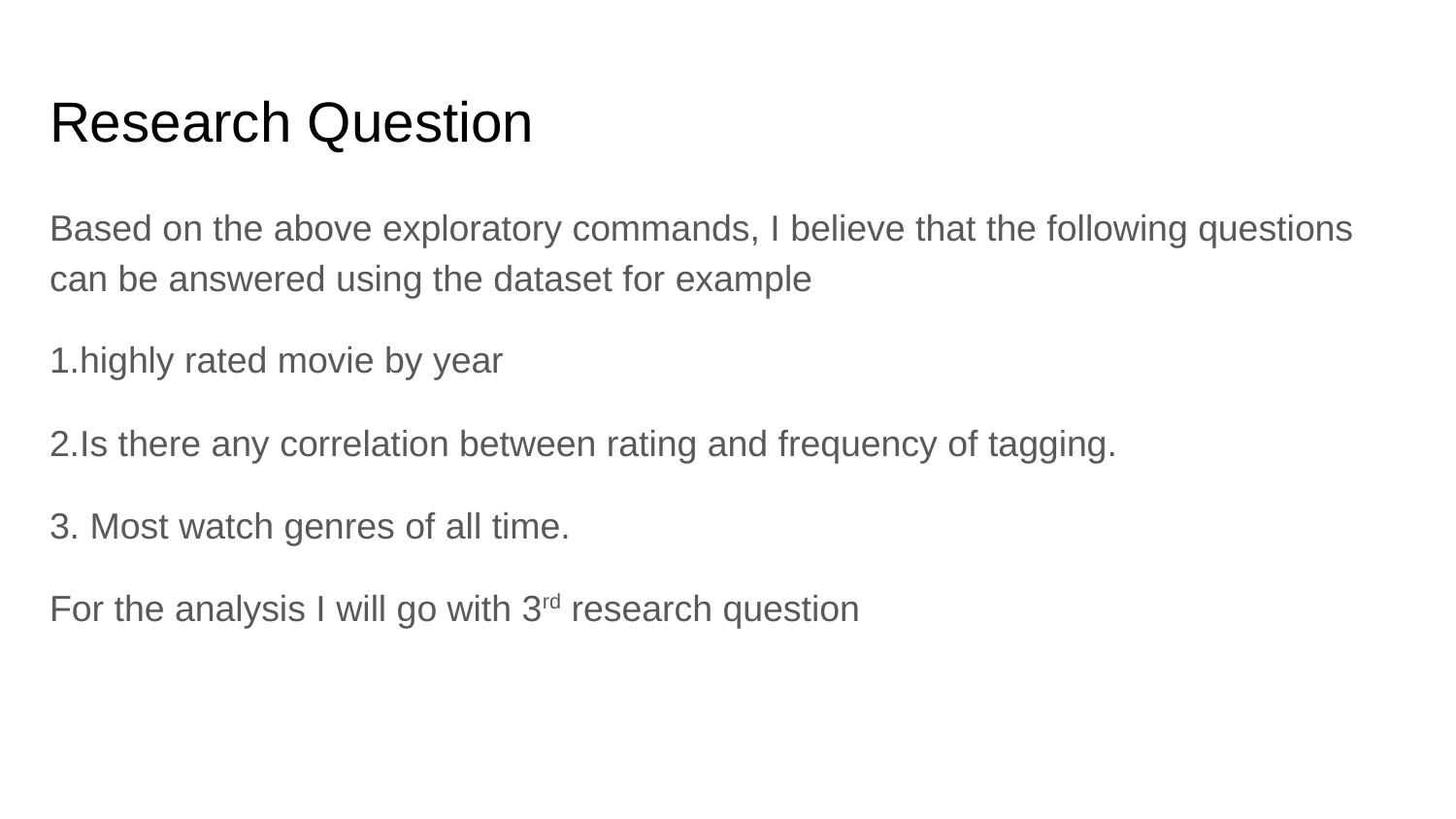

# Research Question
Based on the above exploratory commands, I believe that the following questions can be answered using the dataset for example
1.highly rated movie by year
2.Is there any correlation between rating and frequency of tagging.
3. Most watch genres of all time.
For the analysis I will go with 3rd research question